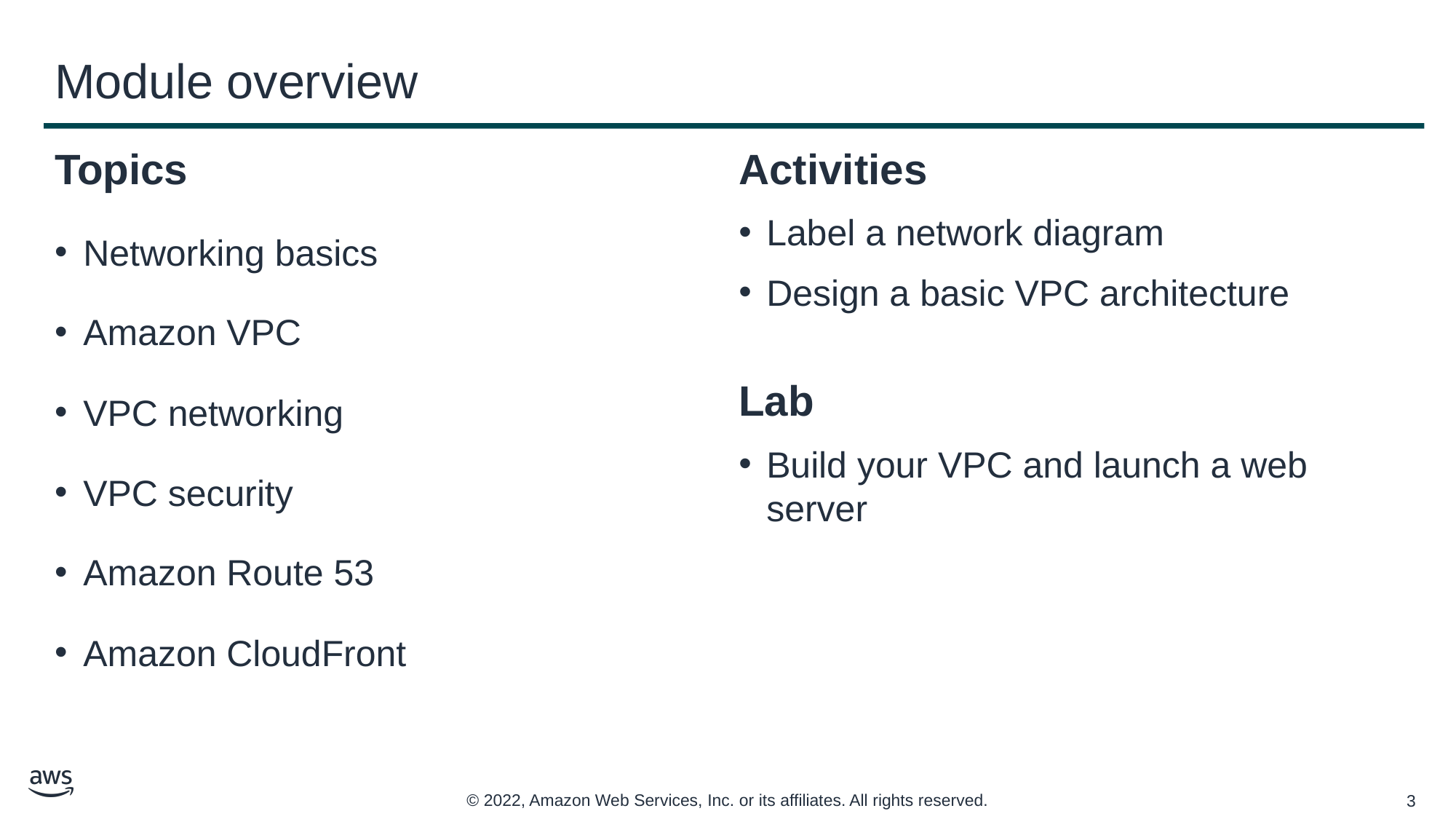

# Module overview
Topics
Networking basics
Amazon VPC
VPC networking
VPC security
Amazon Route 53
Amazon CloudFront
Activities
Label a network diagram
Design a basic VPC architecture
Lab
Build your VPC and launch a web server

3